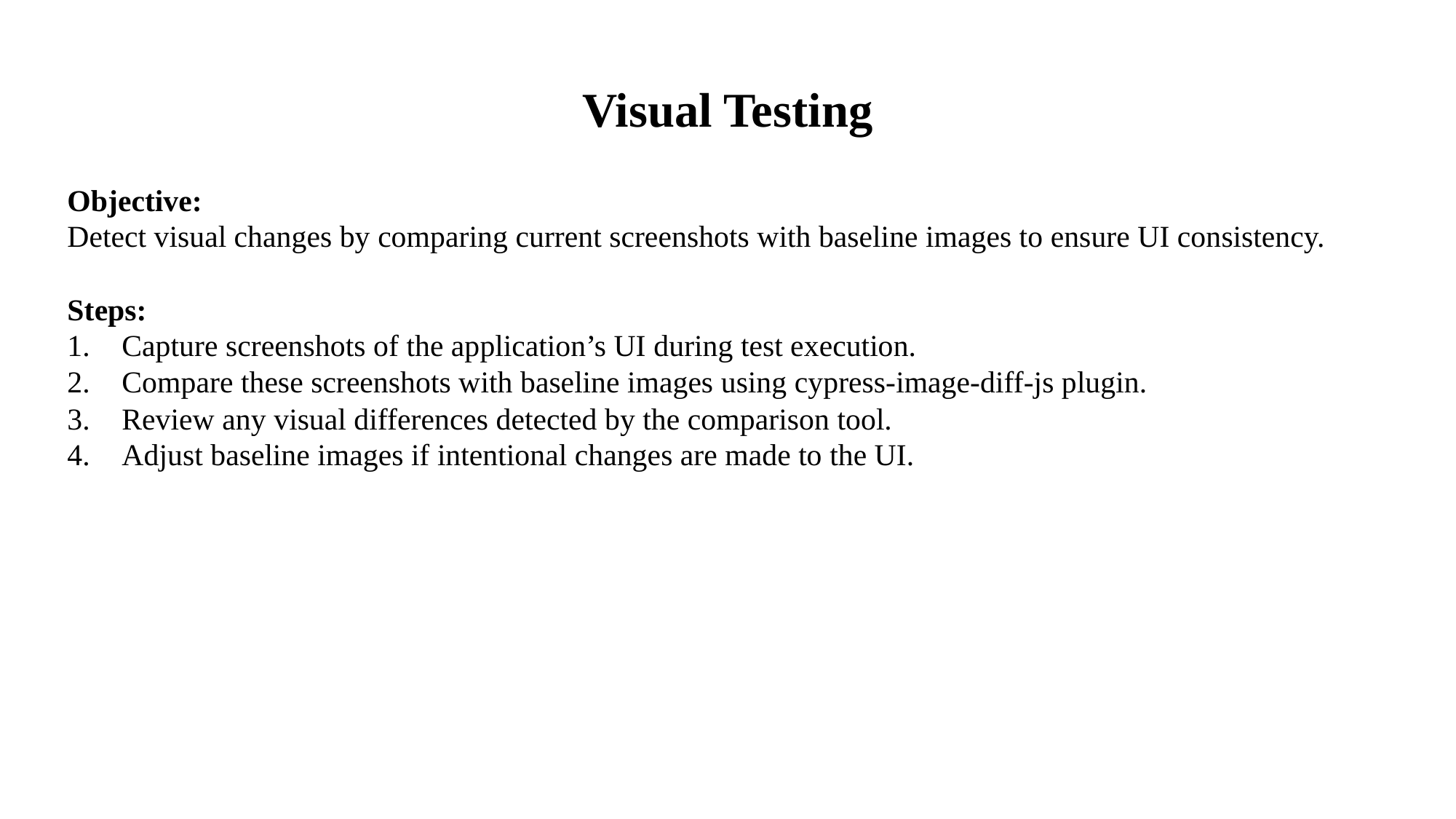

Visual Testing
Objective:
Detect visual changes by comparing current screenshots with baseline images to ensure UI consistency.

Steps:
Capture screenshots of the application’s UI during test execution.
Compare these screenshots with baseline images using cypress-image-diff-js plugin.
Review any visual differences detected by the comparison tool.
Adjust baseline images if intentional changes are made to the UI.